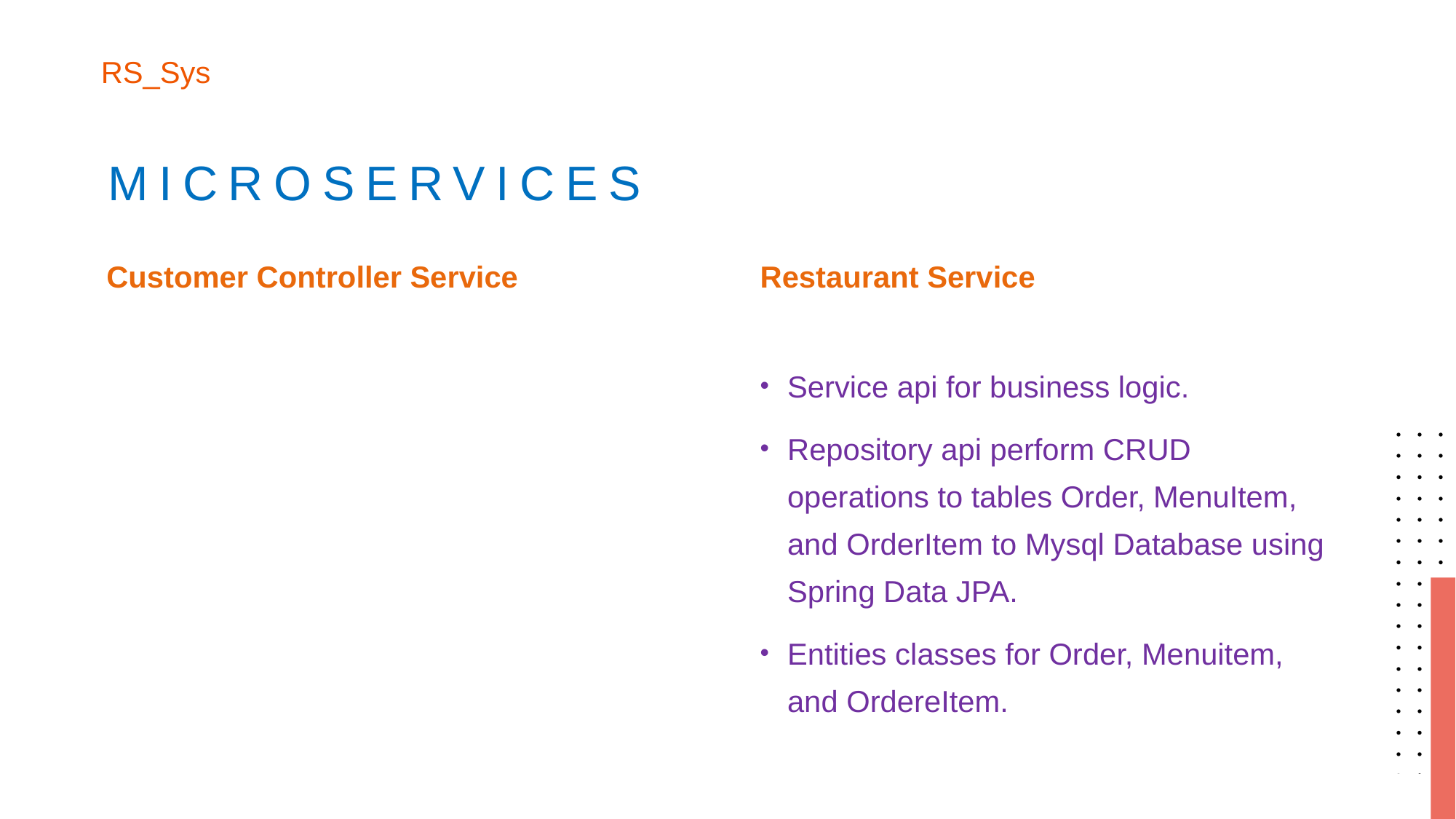

RS_Sys
# microservices
Customer Controller Service
Restaurant Service

Service api for business logic.
Repository api perform CRUD operations to tables Order, MenuItem, and OrderItem to Mysql Database using Spring Data JPA.
Entities classes for Order, Menuitem, and OrdereItem.